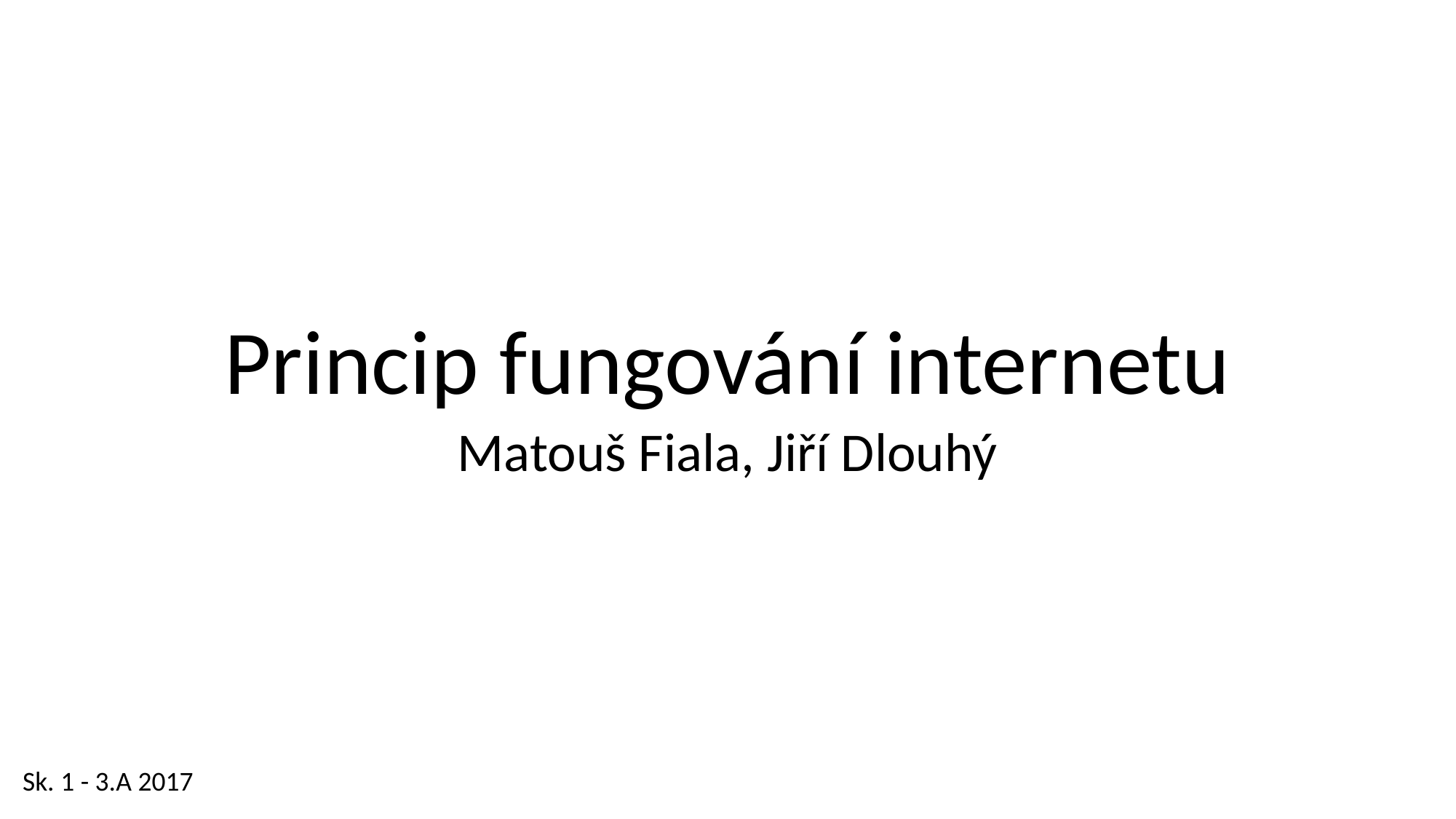

# Princip fungování internetu
Matouš Fiala, Jiří Dlouhý
Sk. 1 - 3.A 2017